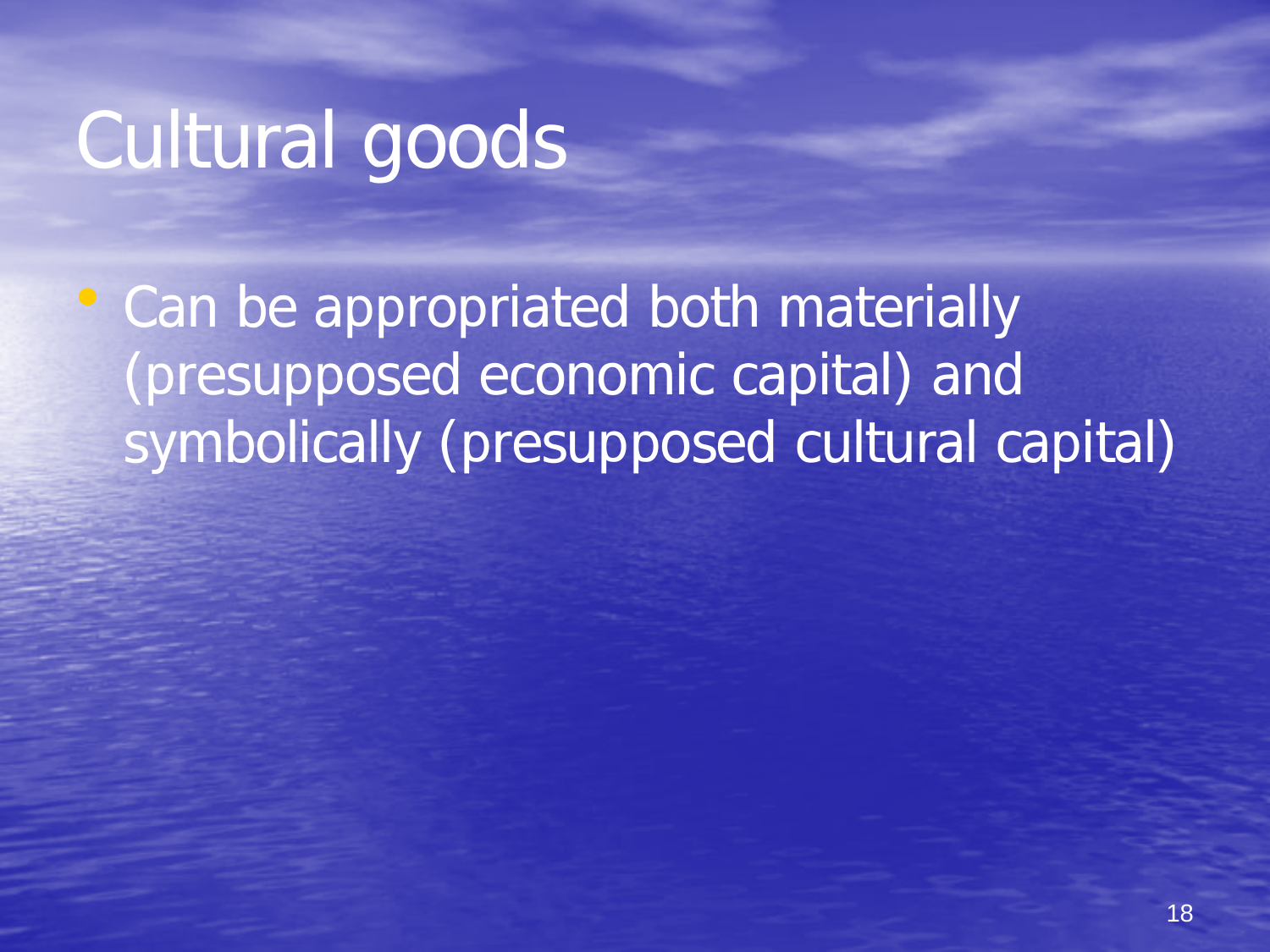

# Cultural goods
Can be appropriated both materially (presupposed economic capital) and symbolically (presupposed cultural capital)
18